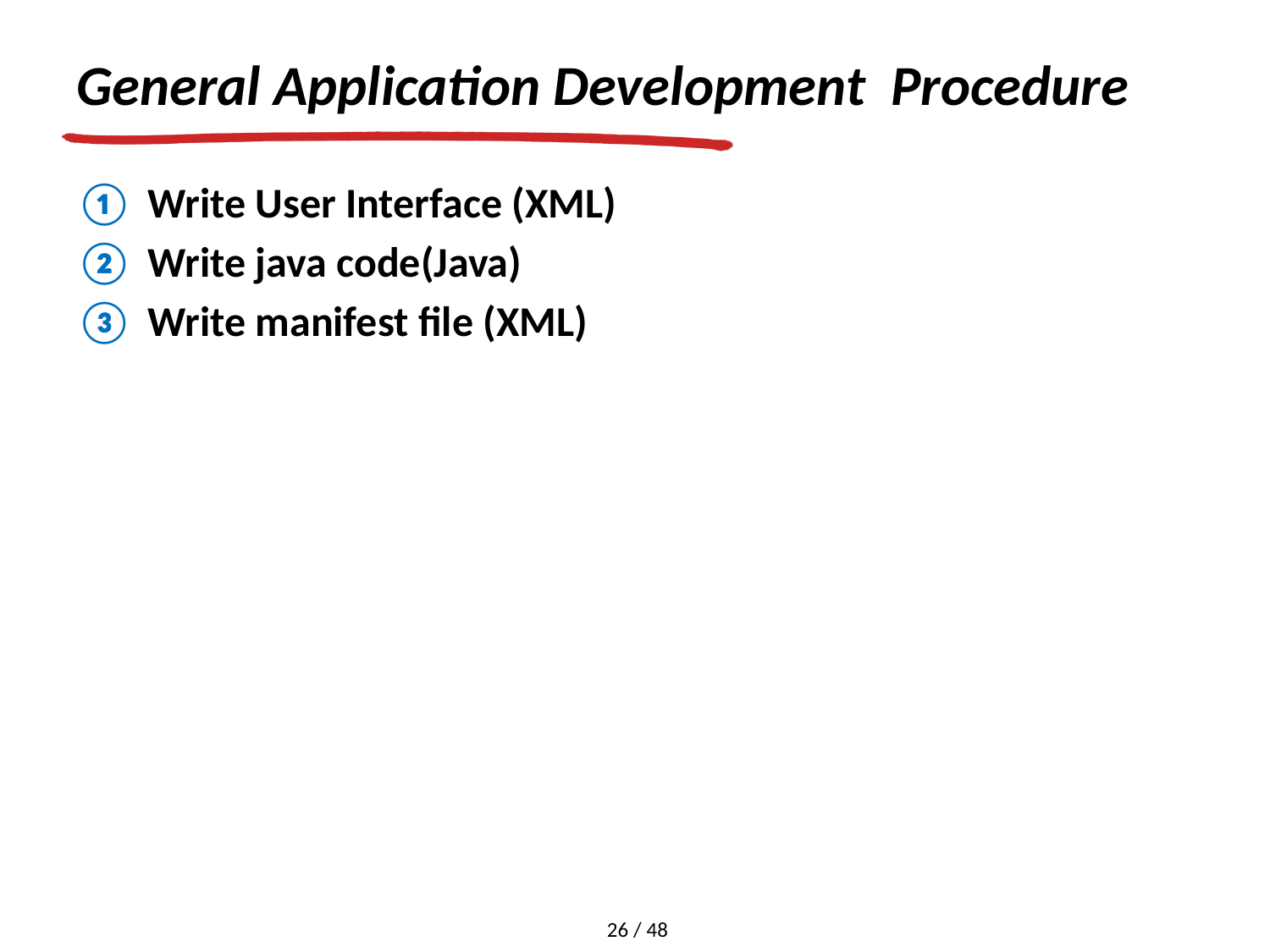

# General Application Development  Procedure
Write User Interface (XML)
Write java code(Java)
Write manifest file (XML)